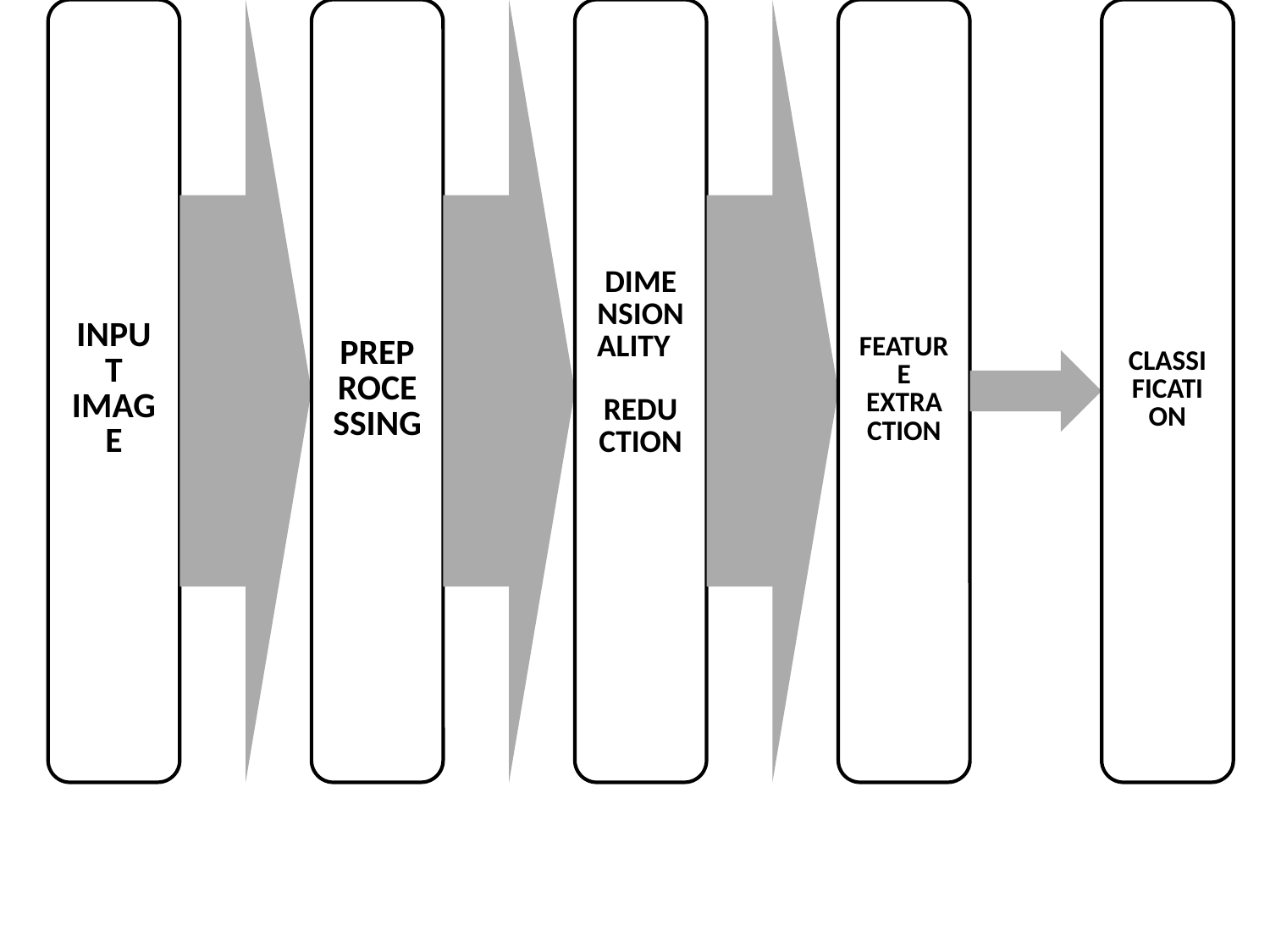

INPUT IMAGE
PREPROCESSING
DIMENSIONALITY           REDUCTION
FEATURE EXTRACTION
CLASSIFICATION